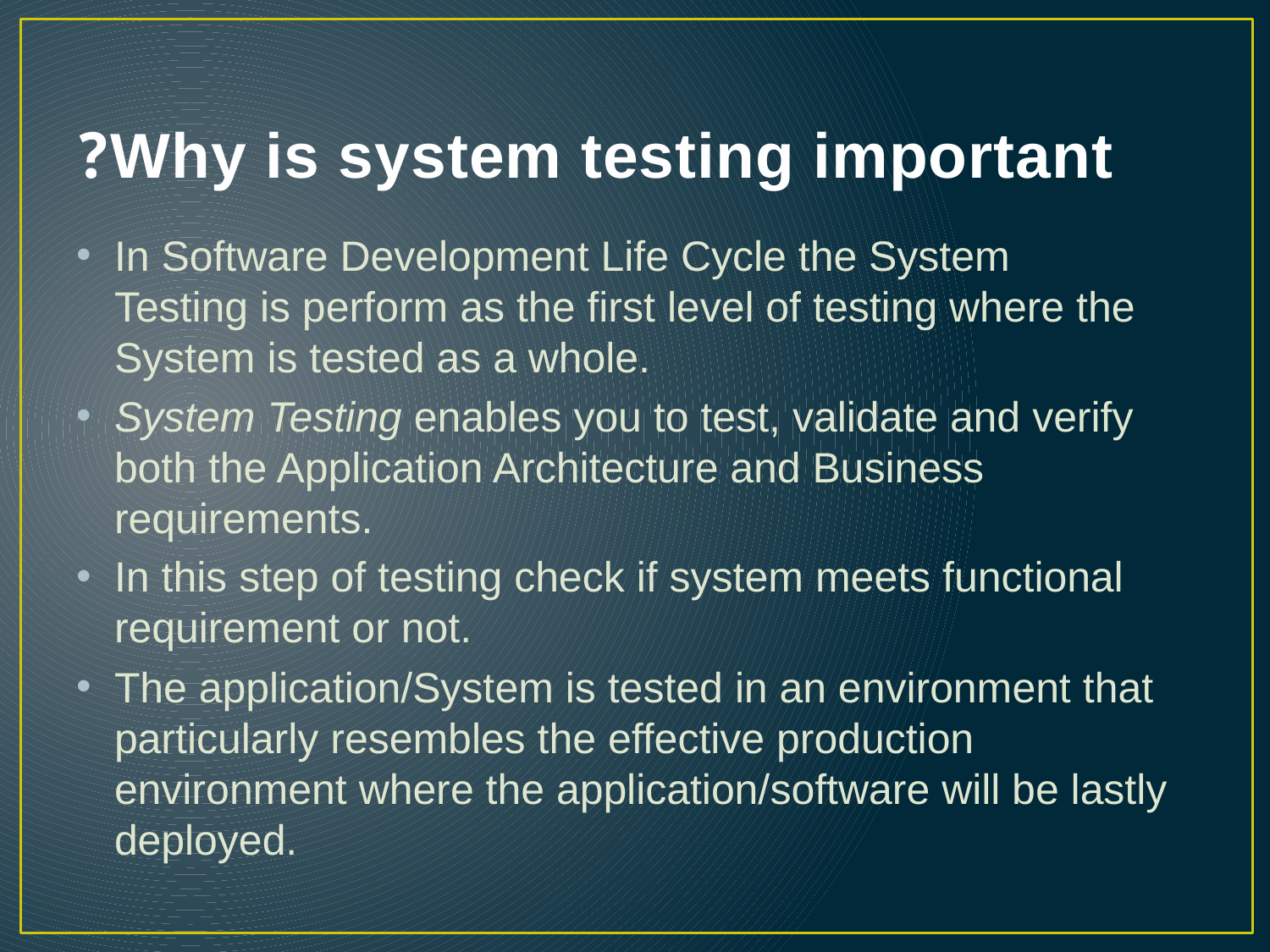

# Why is system testing important?
In Software Development Life Cycle the System Testing is perform as the first level of testing where the System is tested as a whole.
System Testing enables you to test, validate and verify both the Application Architecture and Business requirements.
In this step of testing check if system meets functional requirement or not.
The application/System is tested in an environment that particularly resembles the effective production environment where the application/software will be lastly deployed.